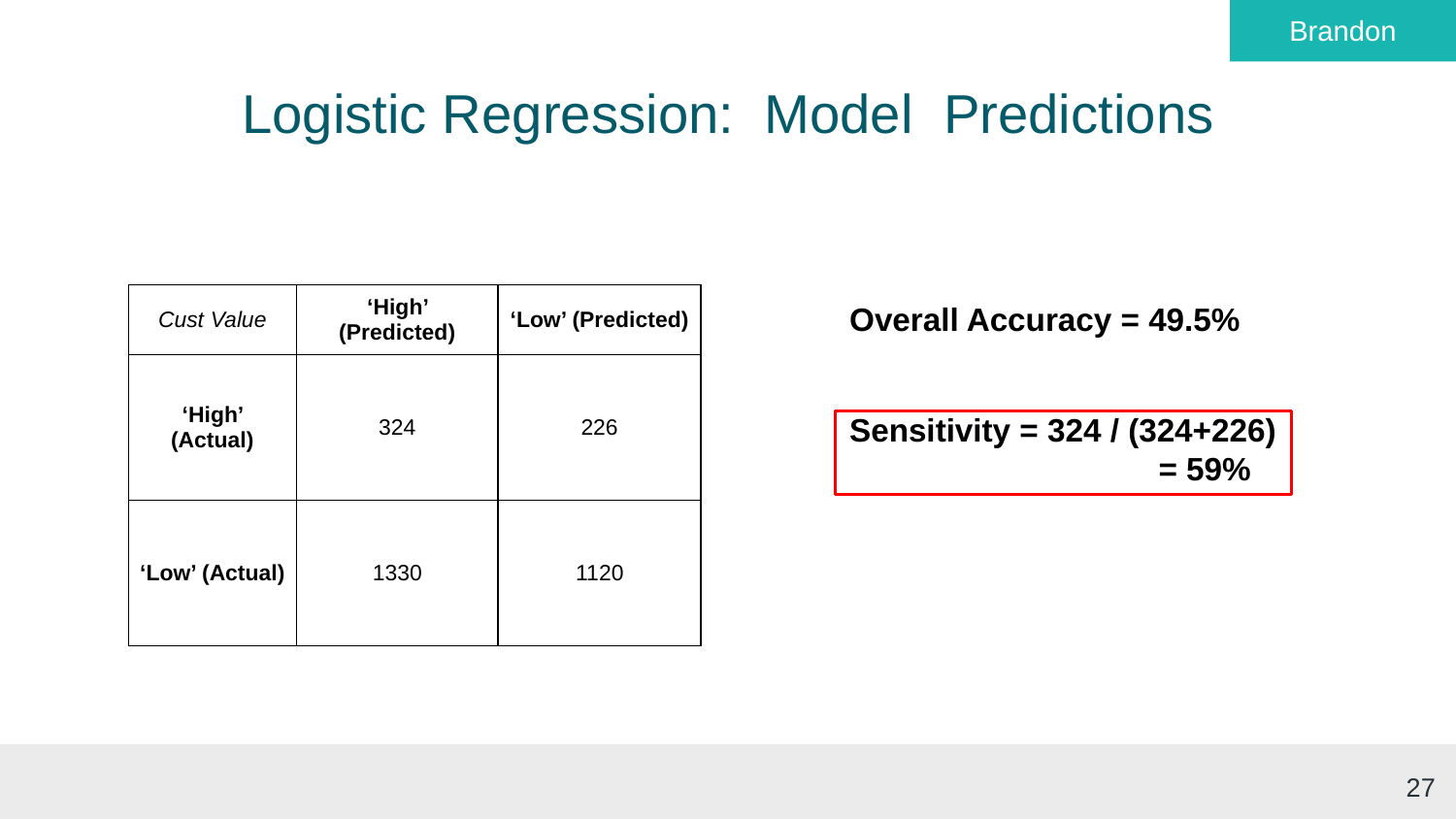

Brandon
# Logistic Regression:  Model  Predictions
| Cust Value | ‘High’ (Predicted) | ‘Low’ (Predicted) |
| --- | --- | --- |
| ‘High’ (Actual) | 324 | 226 |
| ‘Low’ (Actual) | 1330 | 1120 |
Overall Accuracy = 49.5%
Sensitivity = 324 / (324+226)
		  = 59%

27